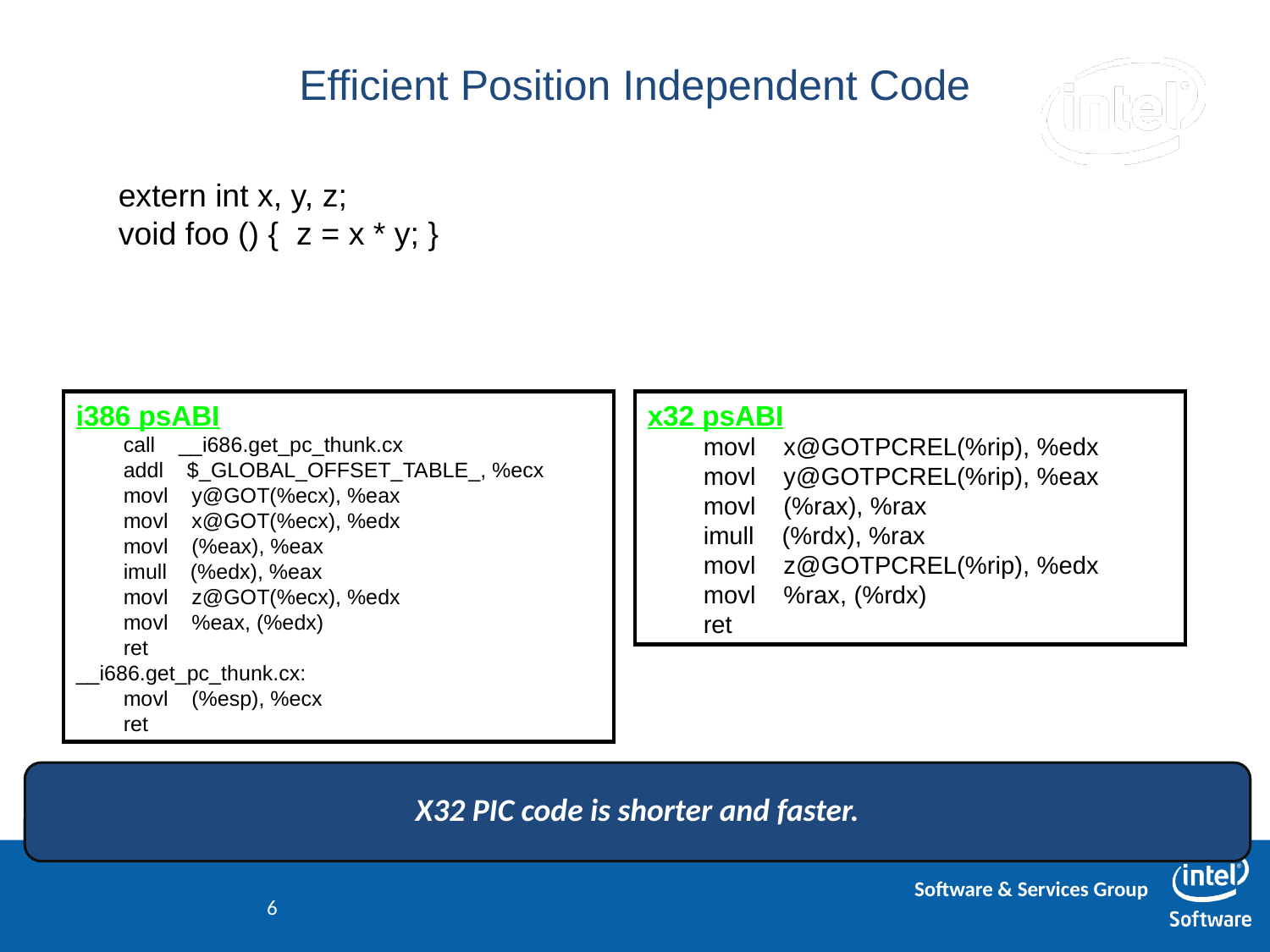

# Efficient Position Independent Code
extern int x, y, z;
void foo () {  z = x * y; }

i386 psABI
        call    __i686.get_pc_thunk.cx
        addl    $_GLOBAL_OFFSET_TABLE_, %ecx
        movl    y@GOT(%ecx), %eax
        movl    x@GOT(%ecx), %edx
        movl    (%eax), %eax
        imull    (%edx), %eax
        movl    z@GOT(%ecx), %edx
        movl    %eax, (%edx)
        ret
__i686.get_pc_thunk.cx:
        movl    (%esp), %ecx
        ret
x32 psABI
        movl    x@GOTPCREL(%rip), %edx
        movl    y@GOTPCREL(%rip), %eax
        movl    (%rax), %rax
        imull    (%rdx), %rax
        movl    z@GOTPCREL(%rip), %edx
        movl    %rax, (%rdx)
        ret
X32 PIC code is shorter and faster.
6